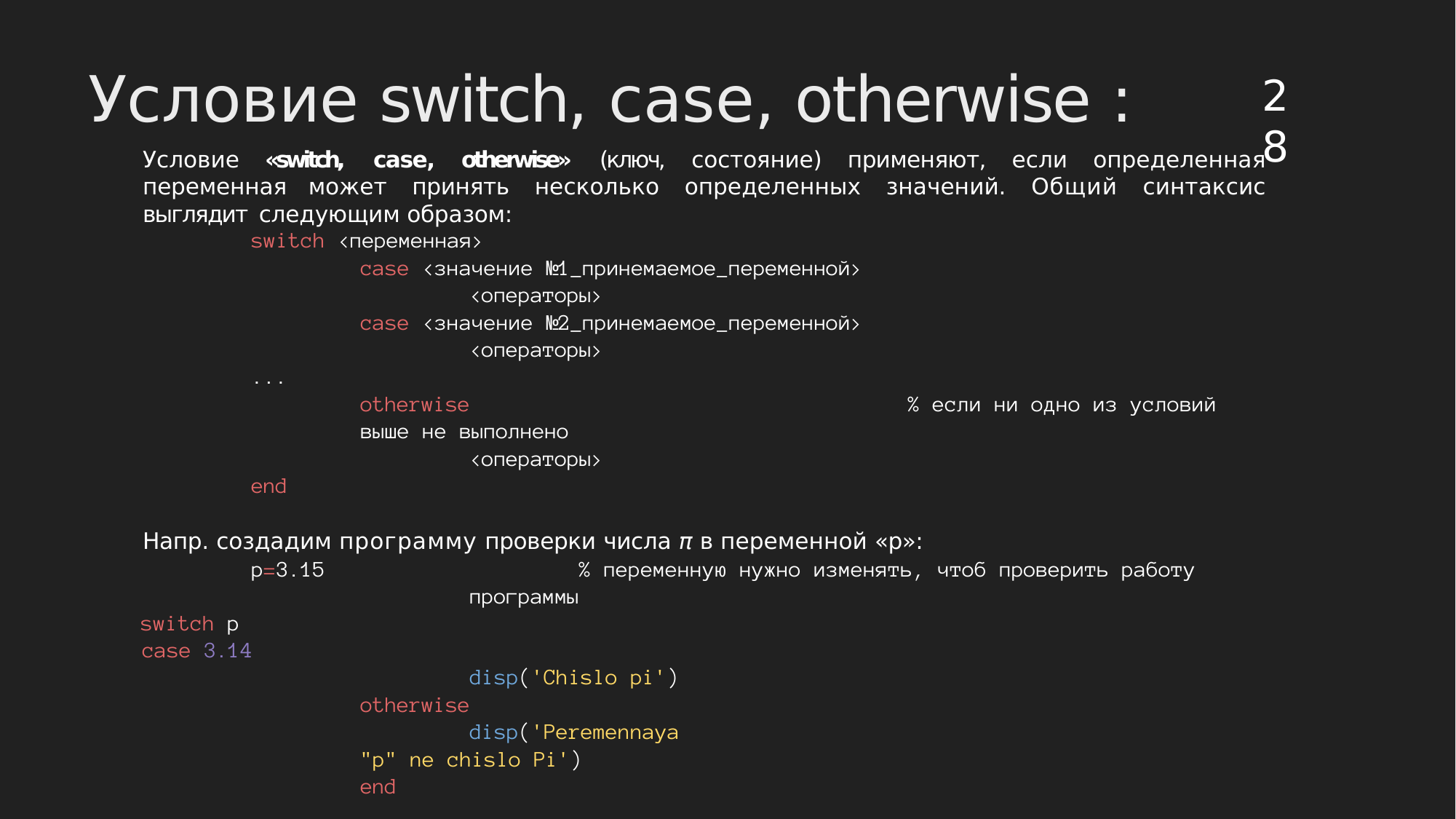

# Условие switch, case, otherwise :
28
Условие «switch, case, otherwise» (ключ, состояние) применяют, если определенная переменная может принять несколько определенных значений. Общий синтаксис выглядит следующим образом:
switch <переменная>
case <значение №1_принемаемое_переменной>
<операторы>
case <значение №2_принемаемое_переменной>
<операторы>
...
otherwise	% если ни одно из условий выше не выполнено
<операторы>
end

Напр. создадим программу проверки числа π в переменной «р»:
p=3.15		% переменную нужно изменять, чтоб проверить работу программы
switch p
case 3.14
disp('Chislo pi') otherwise
disp('Peremennaya "p" ne chislo Pi')
end